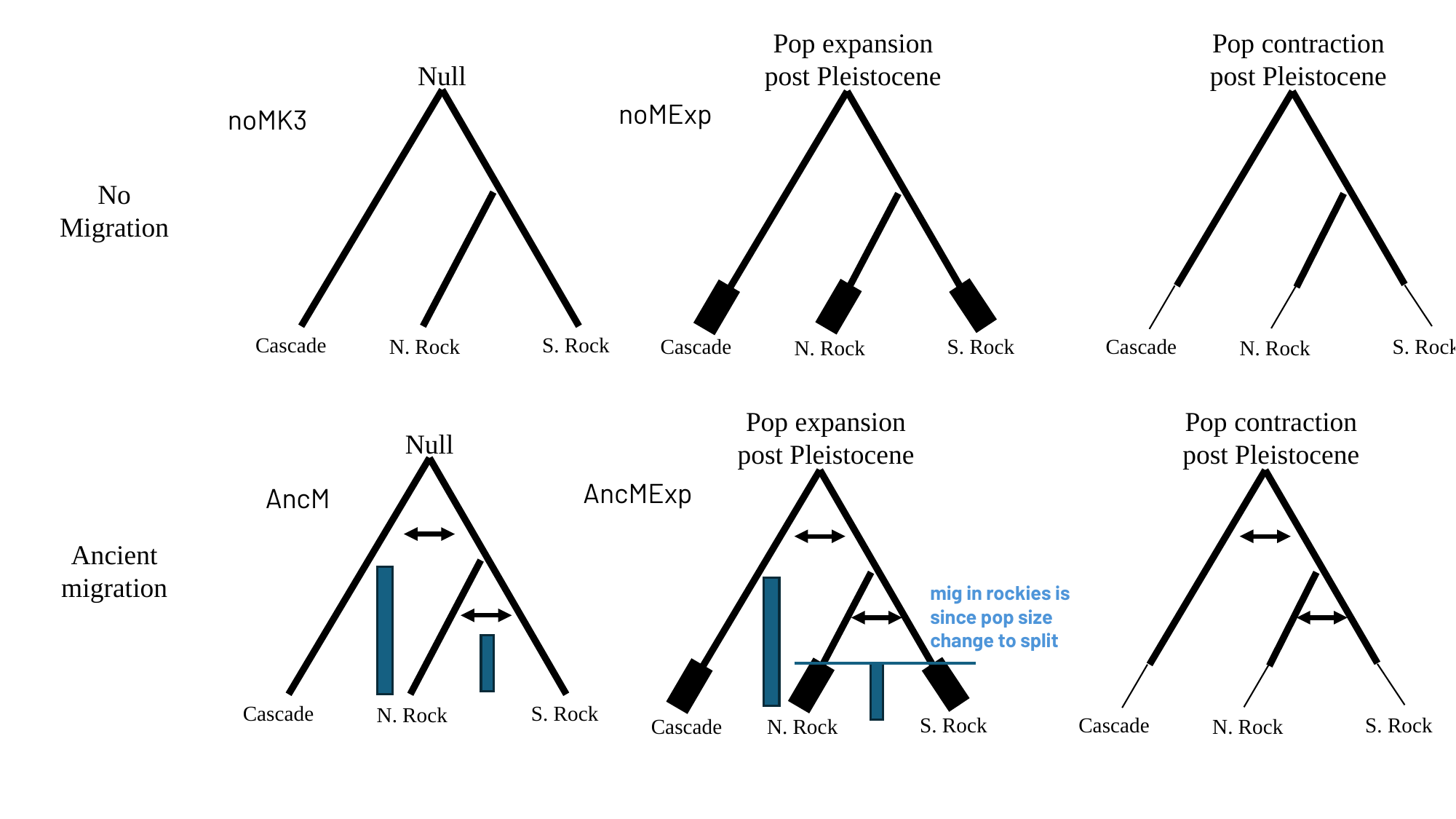

Pop expansion post Pleistocene
Pop contraction post Pleistocene
Null
noMExp
noMK3
No Migration
Cascade
S. Rock
Cascade
Cascade
N. Rock
S. Rock
S. Rock
N. Rock
N. Rock
Pop expansion post Pleistocene
Pop contraction post Pleistocene
Null
AncMExp
AncM
Ancient migration

mig in rockies is since pop size change to split

Cascade
S. Rock
N. Rock
Cascade
S. Rock
S. Rock
Cascade
N. Rock
N. Rock